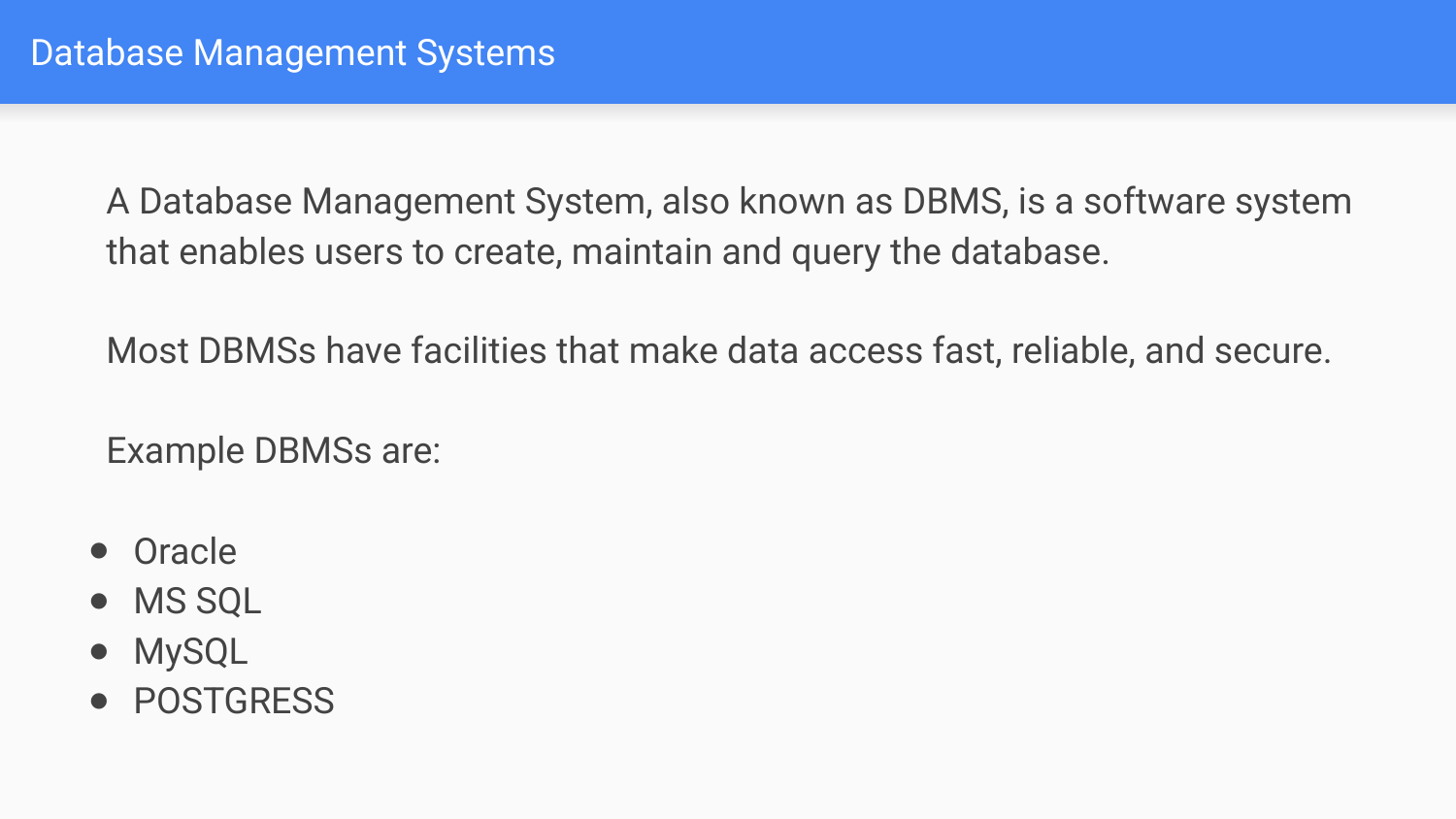

# Database Management Systems
A Database Management System, also known as DBMS, is a software system that enables users to create, maintain and query the database.

Most DBMSs have facilities that make data access fast, reliable, and secure.

Example DBMSs are:

Oracle
MS SQL
MySQL
POSTGRESS